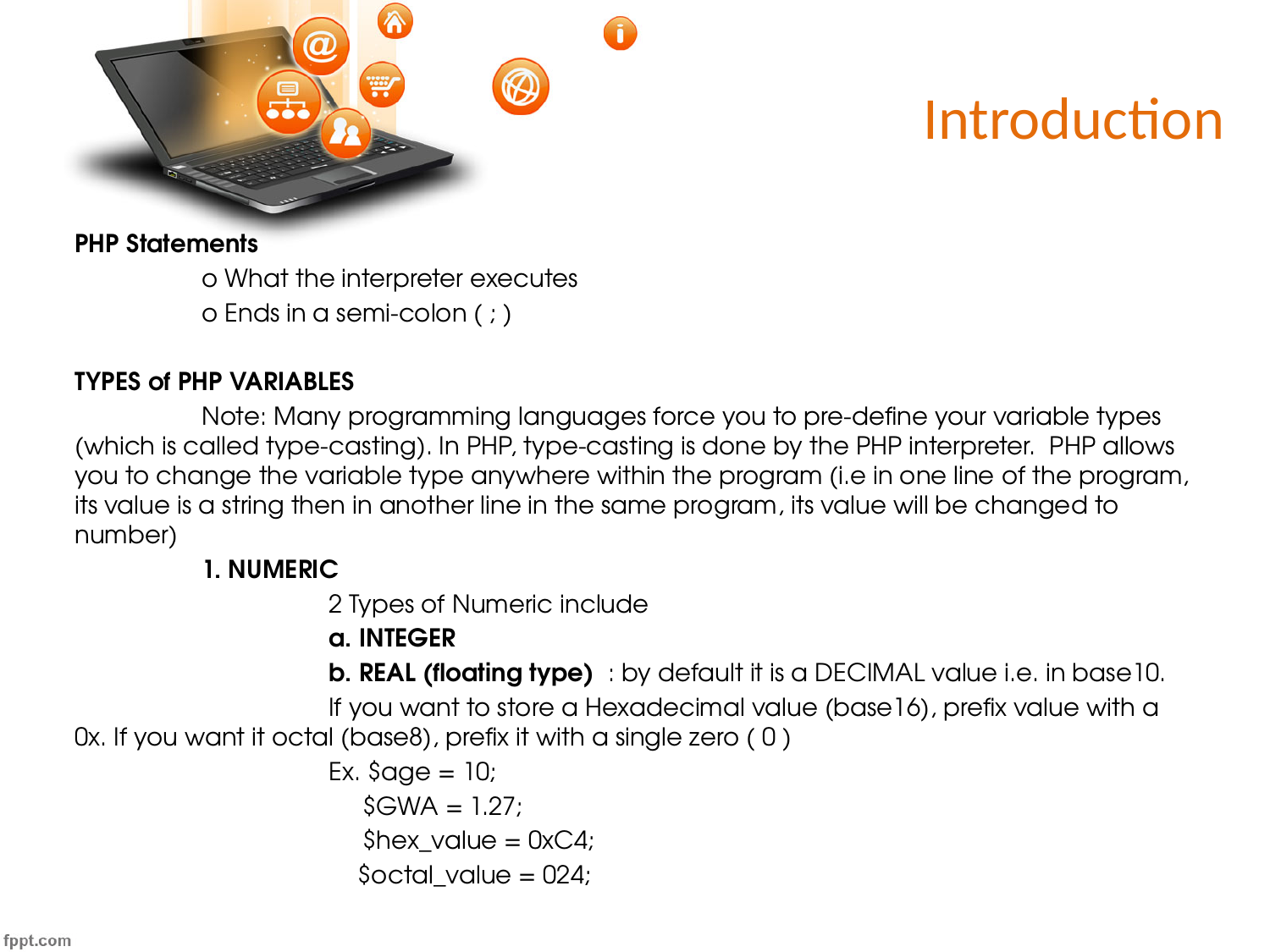

# Introduction
PHP Statements
	o What the interpreter executes
	o Ends in a semi-colon ( ; )

TYPES of PHP VARIABLES
	Note: Many programming languages force you to pre-define your variable types (which is called type-casting). In PHP, type-casting is done by the PHP interpreter.  PHP allows you to change the variable type anywhere within the program (i.e in one line of the program, its value is a string then in another line in the same program, its value will be changed to number)
	1. NUMERIC
		2 Types of Numeric include
		a. INTEGER
		b. REAL (floating type)  : by default it is a DECIMAL value i.e. in base10.
		If you want to store a Hexadecimal value (base16), prefix value with a 0x. If you want it octal (base8), prefix it with a single zero ( 0 )
		Ex. $age = 10;
		     $GWA = 1.27;
		     $hex_value = 0xC4;
	                       $octal_value = 024;